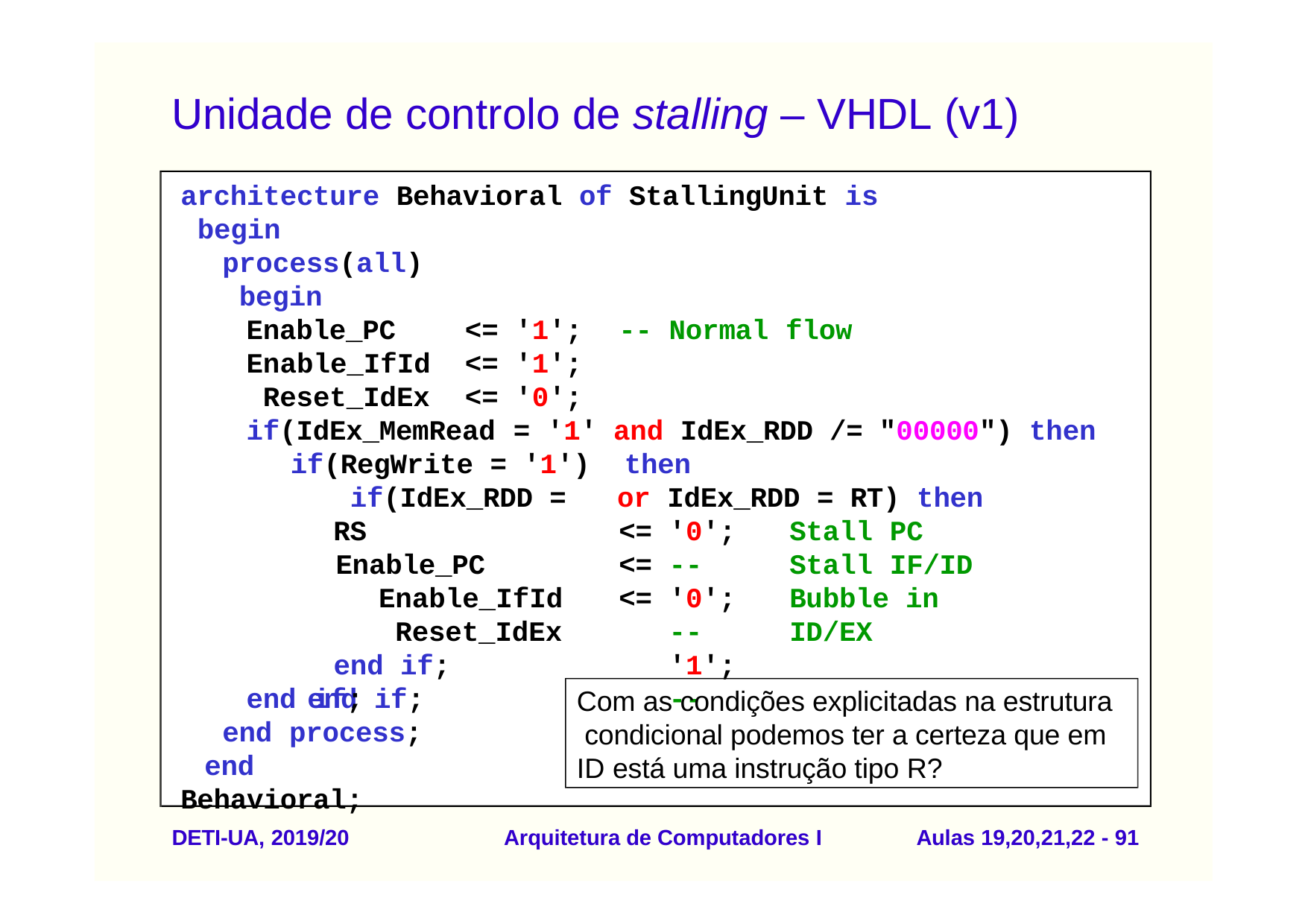

# Unidade de controlo de stalling – VHDL (v1)

architecture Behavioral of StallingUnit is  begin
process(all)  begin
Enable_PC  Enable_IfId  Reset_IdEx
<= '1';
<= '1';
<= '0';
= '1'
-- Normal flow
if(IdEx_MemRead
and IdEx_RDD /= "00000") then  then
if(RegWrite = '1')  if(IdEx_RDD = RS
Enable_PC  Enable_IfId  Reset_IdEx
end if;  end if;
or IdEx_RDD = RT) then
<=
<=
<=
'0'; --
'0'; --
'1'; --
Stall PC  Stall IF/ID
Bubble in ID/EX

end if;  end process;
end Behavioral;
Com as condições explicitadas na estrutura  condicional podemos ter a certeza que em  ID está uma instrução tipo R?
DETI-UA, 2019/20
Arquitetura de Computadores I
Aulas 19,20,21,22 - 91